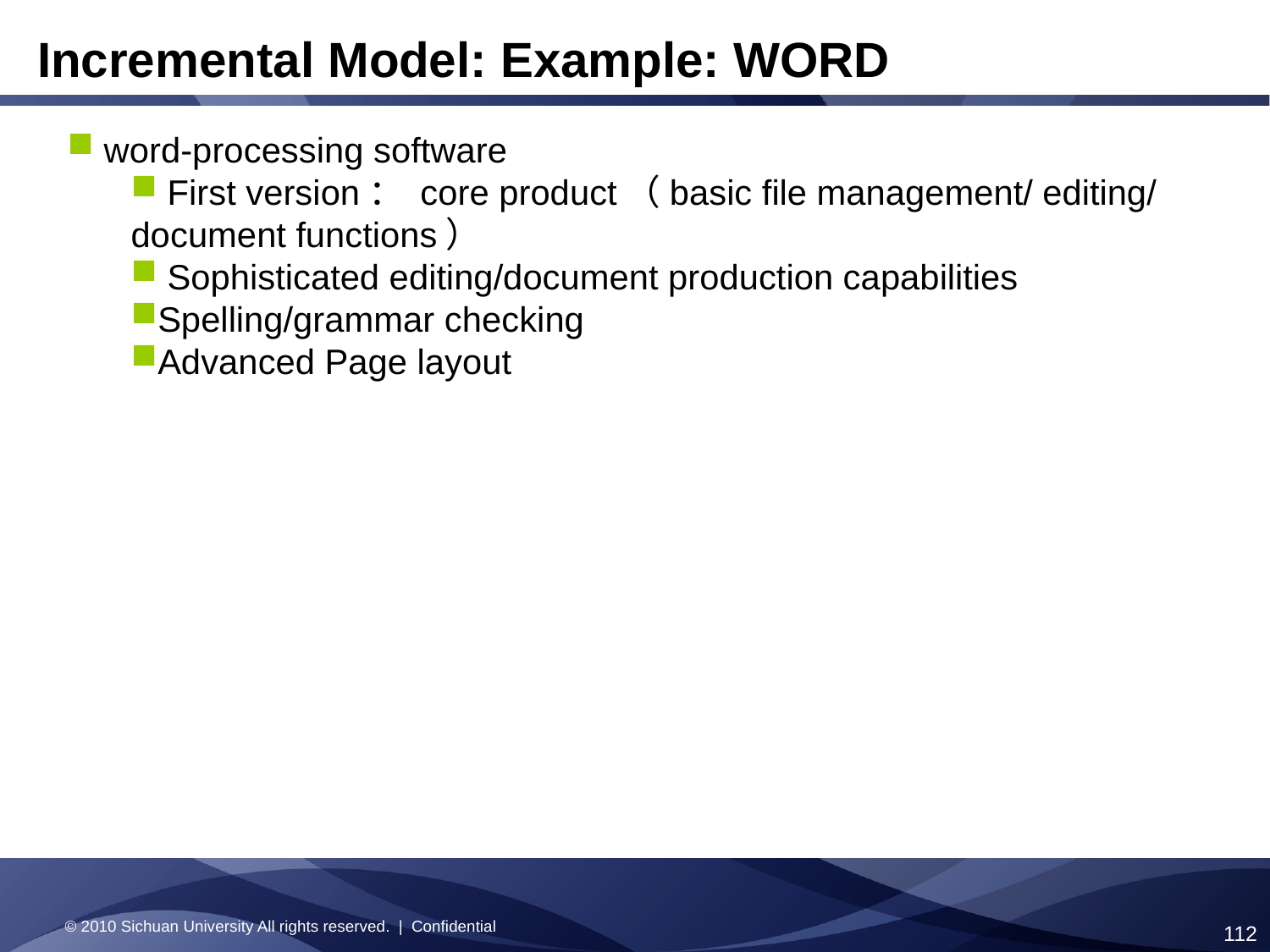

Incremental Model: Example: WORD
 word-processing software
 First version： core product（basic file management/ editing/ document functions）
 Sophisticated editing/document production capabilities
Spelling/grammar checking
Advanced Page layout
© 2010 Sichuan University All rights reserved.  |  Confidential
112